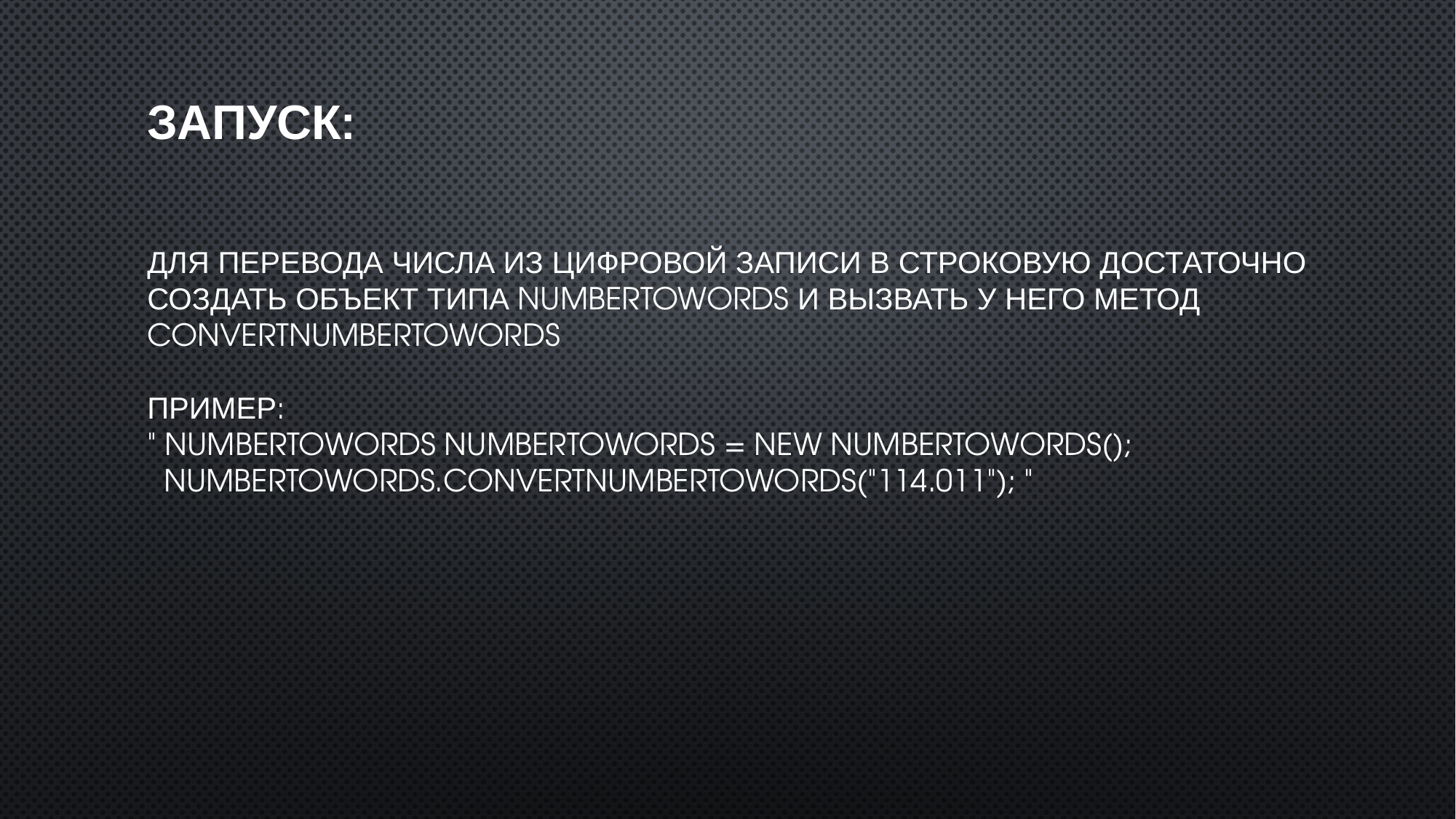

# Запуск:
Для перевода числа из цифровой записи в строковую достаточно создать объект типа NumberToWords и вызвать у него метод convertNumberToWords
Пример:
" NumberToWords numberToWords = new NumberToWords();
  numberToWords.convertNumberToWords("114.011"); "